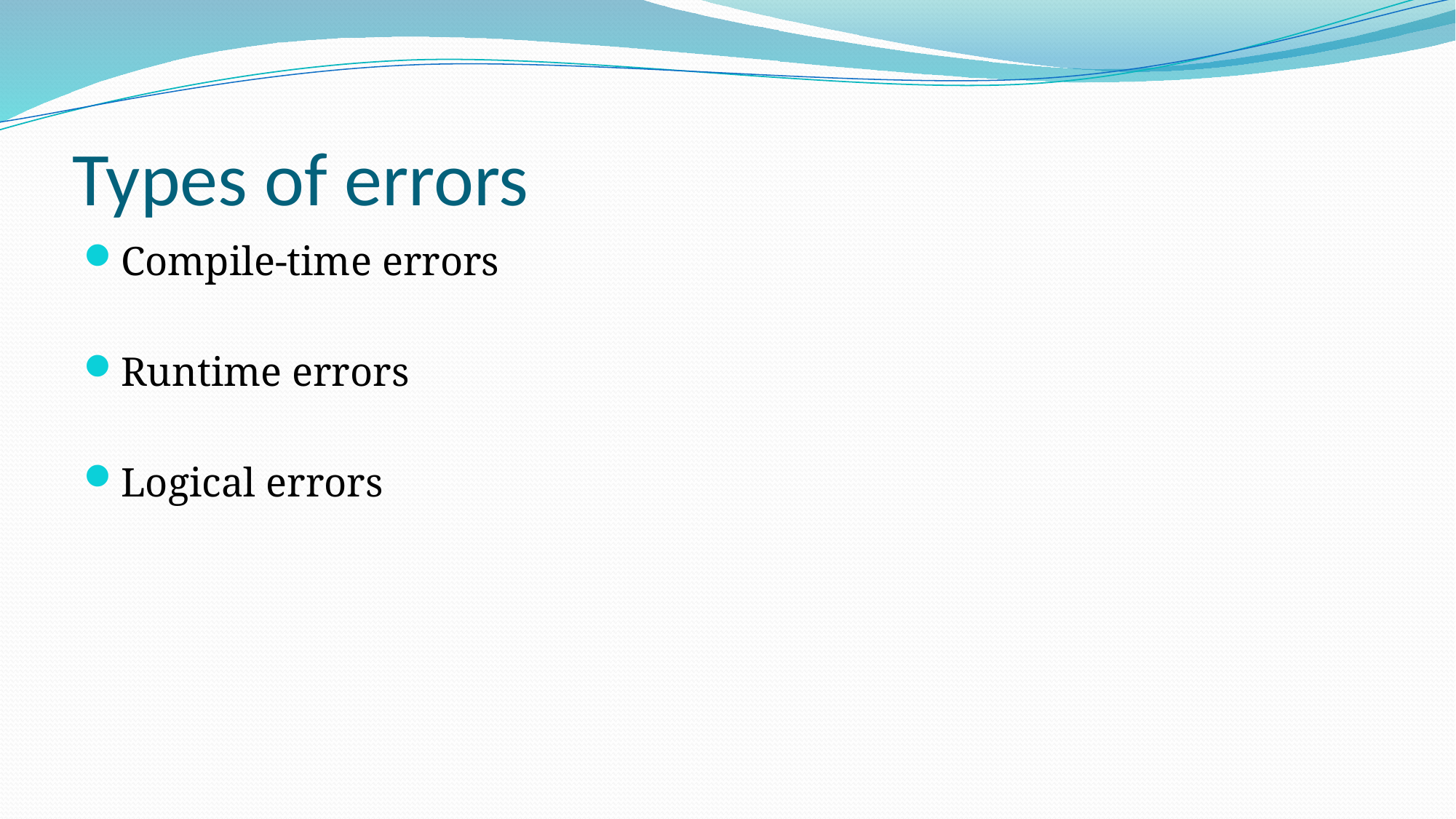

# Types of errors
Compile-time errors

Runtime errors

Logical errors